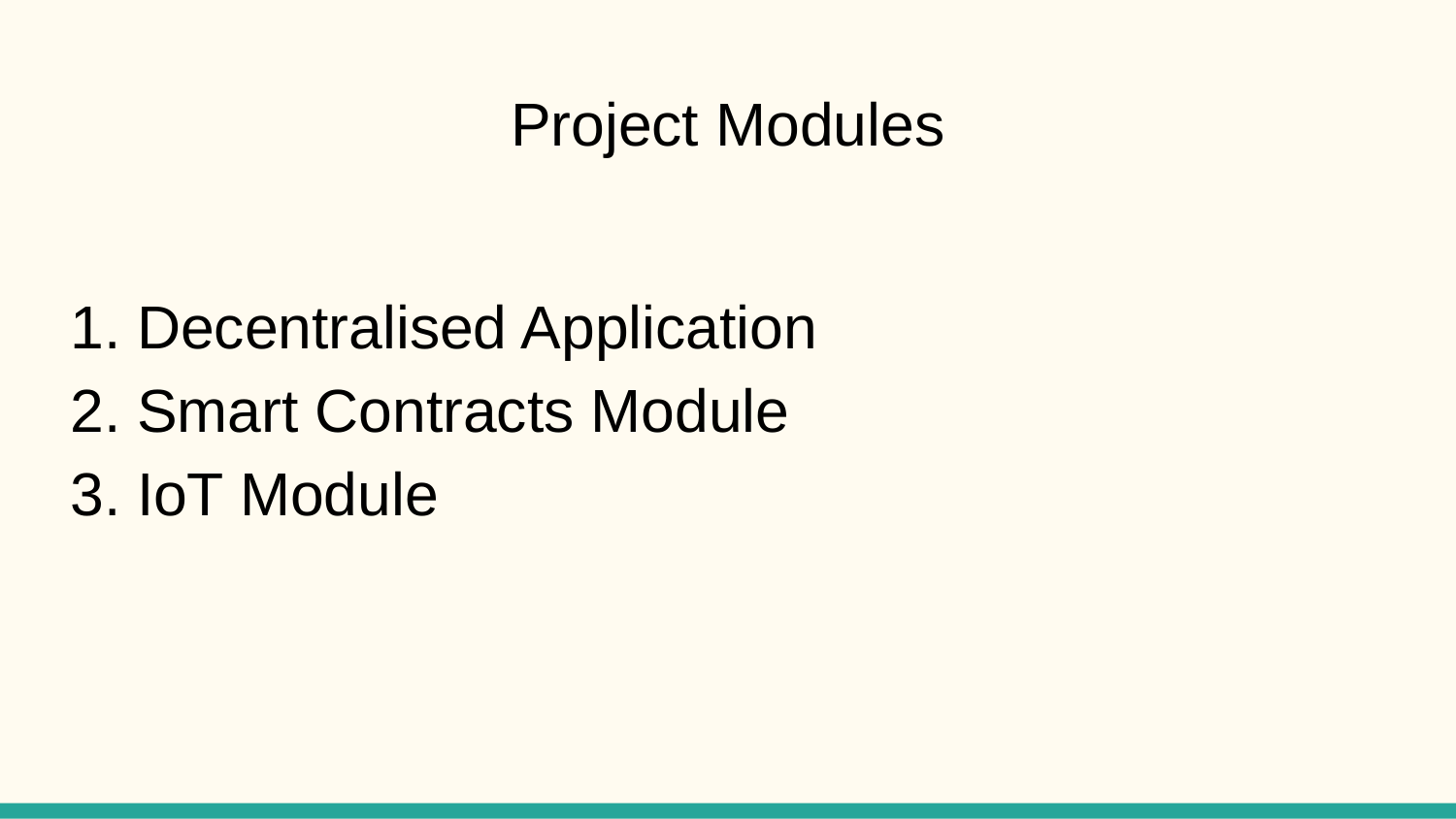

# Project Modules

Decentralised Application
Smart Contracts Module
IoT Module